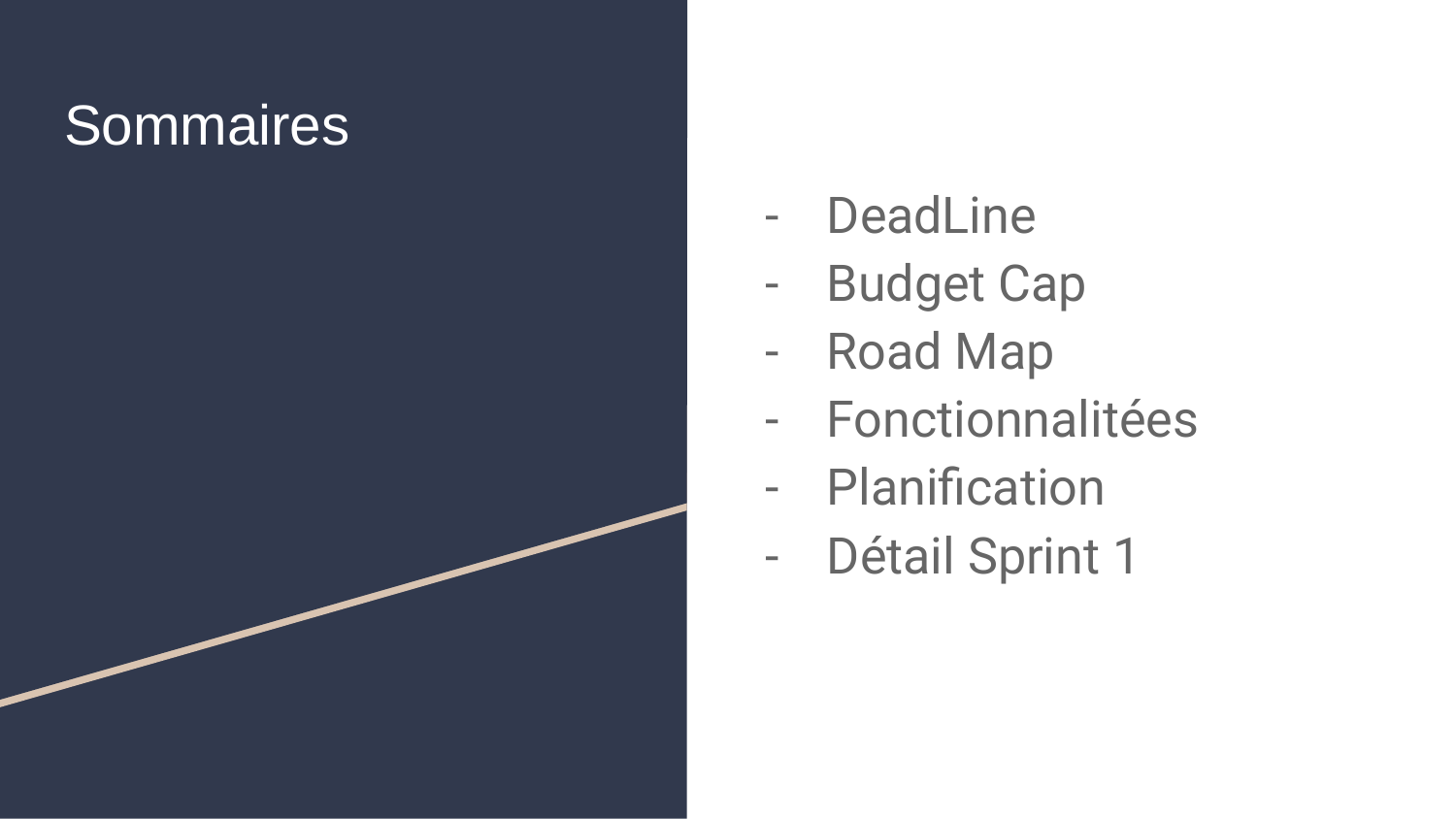

# Sommaires

DeadLine
Budget Cap
Road Map
Fonctionnalitées
Planification
Détail Sprint 1